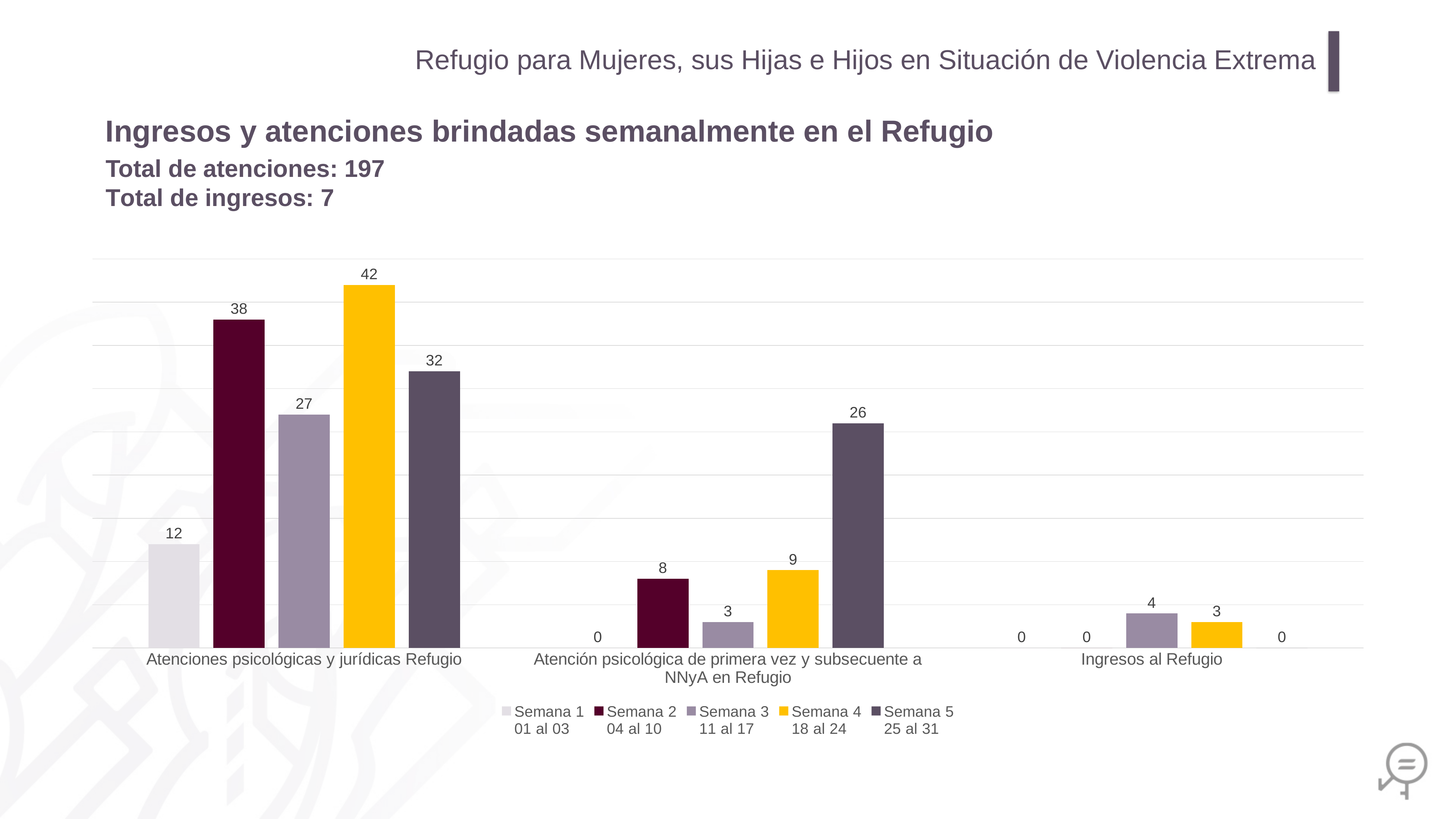

Refugio para Mujeres, sus Hijas e Hijos en Situación de Violencia Extrema
Ingresos y atenciones brindadas semanalmente en el Refugio
Total de atenciones: 197
Total de ingresos: 7

### Chart

| Category | Semana 1
01 al 03  | Semana 2
04 al 10 | Semana 3
11 al 17 | Semana 4
18 al 24 | Semana 5
25 al 31 |
|---|---|---|---|---|---|
| Atenciones psicológicas y jurídicas Refugio | 12.0 | 38.0 | 27.0 | 42.0 | 32.0 |
| Atención psicológica de primera vez y subsecuente a NNyA en Refugio | 0.0 | 8.0 | 3.0 | 9.0 | 26.0 |
| Ingresos al Refugio | 0.0 | 0.0 | 4.0 | 3.0 | 0.0 |